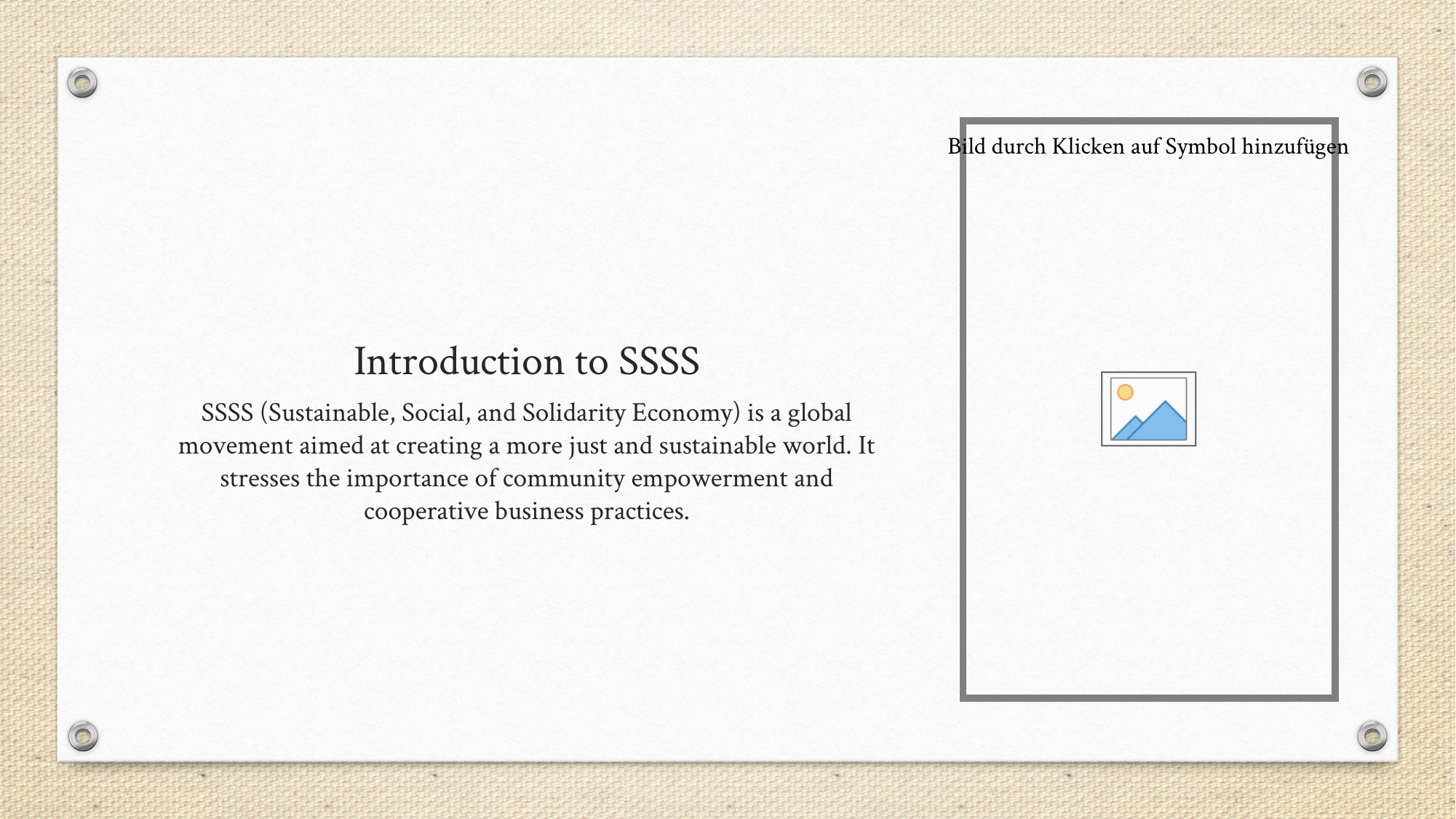

# Introduction to SSSS
SSSS (Sustainable, Social, and Solidarity Economy) is a global movement aimed at creating a more just and sustainable world. It stresses the importance of community empowerment and cooperative business practices.